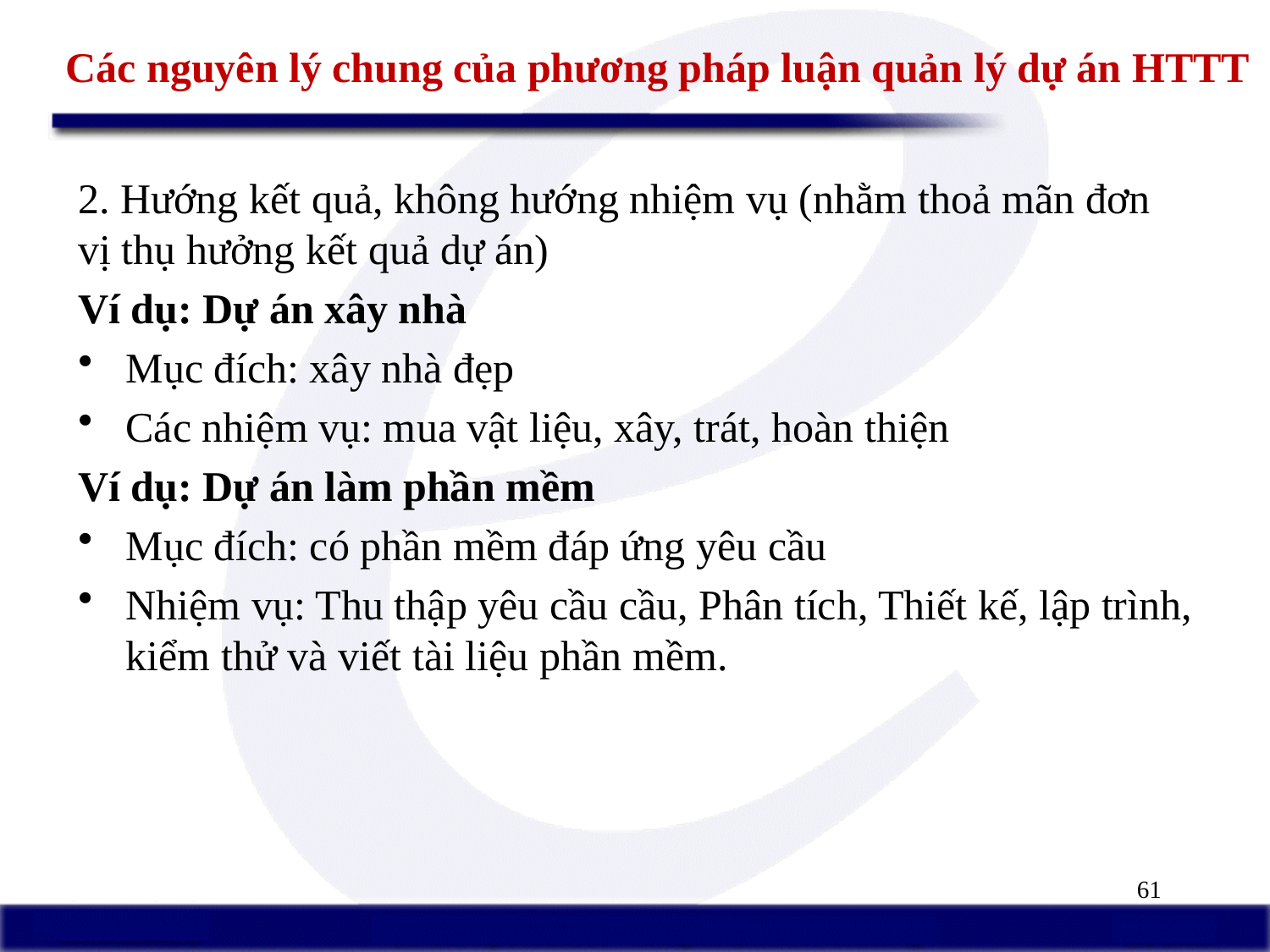

# Các nguyên lý chung của phương pháp luận quản lý dự án HTTT
2. Hướng kết quả, không hướng nhiệm vụ (nhằm thoả mãn đơn vị thụ hưởng kết quả dự án)
Ví dụ: Dự án xây nhà
Mục đích: xây nhà đẹp
Các nhiệm vụ: mua vật liệu, xây, trát, hoàn thiện
Ví dụ: Dự án làm phần mềm
Mục đích: có phần mềm đáp ứng yêu cầu
Nhiệm vụ: Thu thập yêu cầu cầu, Phân tích, Thiết kế, lập trình, kiểm thử và viết tài liệu phần mềm.
61